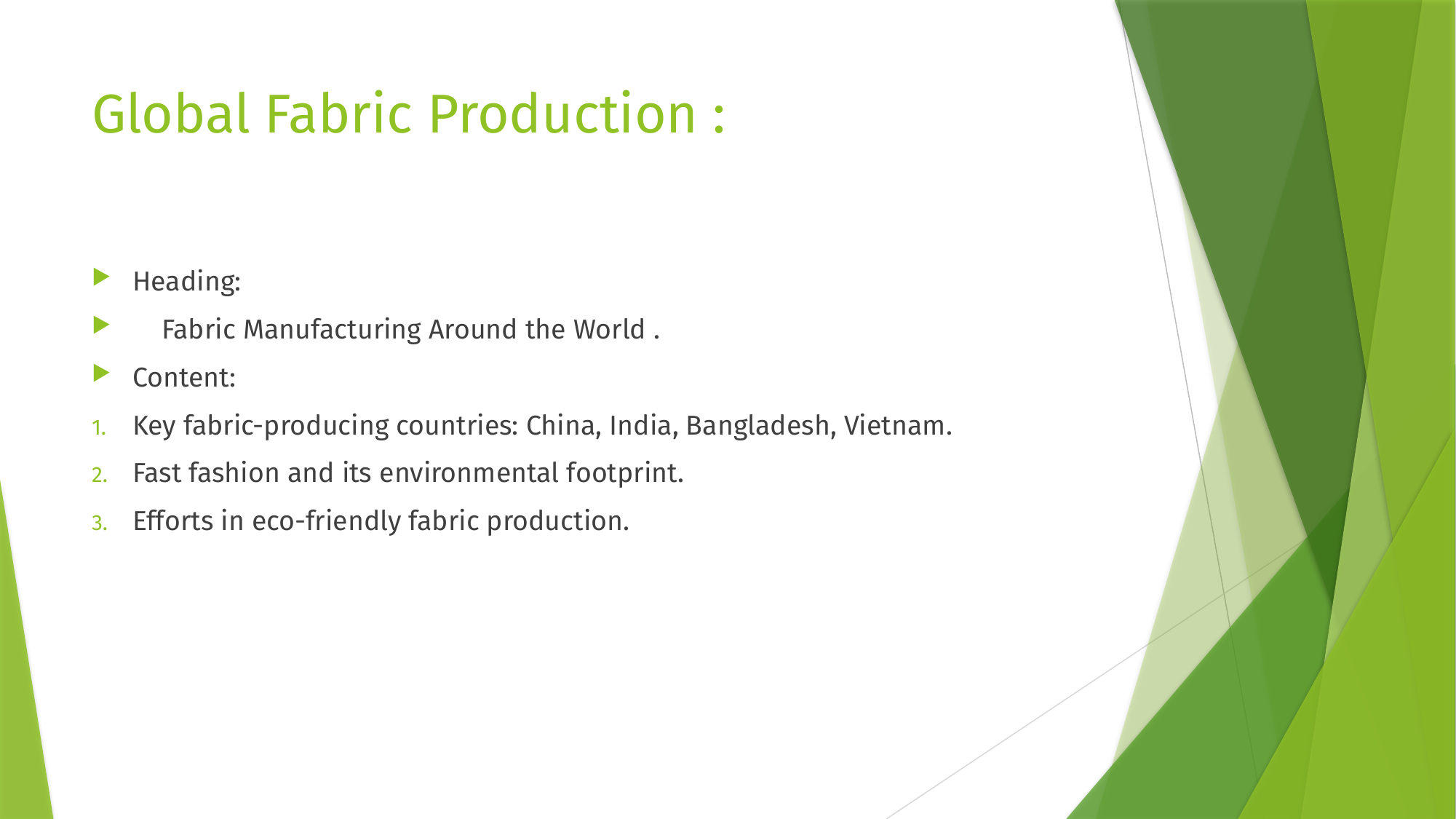

# Global Fabric Production :
Heading:
    Fabric Manufacturing Around the World .
Content:
Key fabric-producing countries: China, India, Bangladesh, Vietnam.
Fast fashion and its environmental footprint.
Efforts in eco-friendly fabric production.